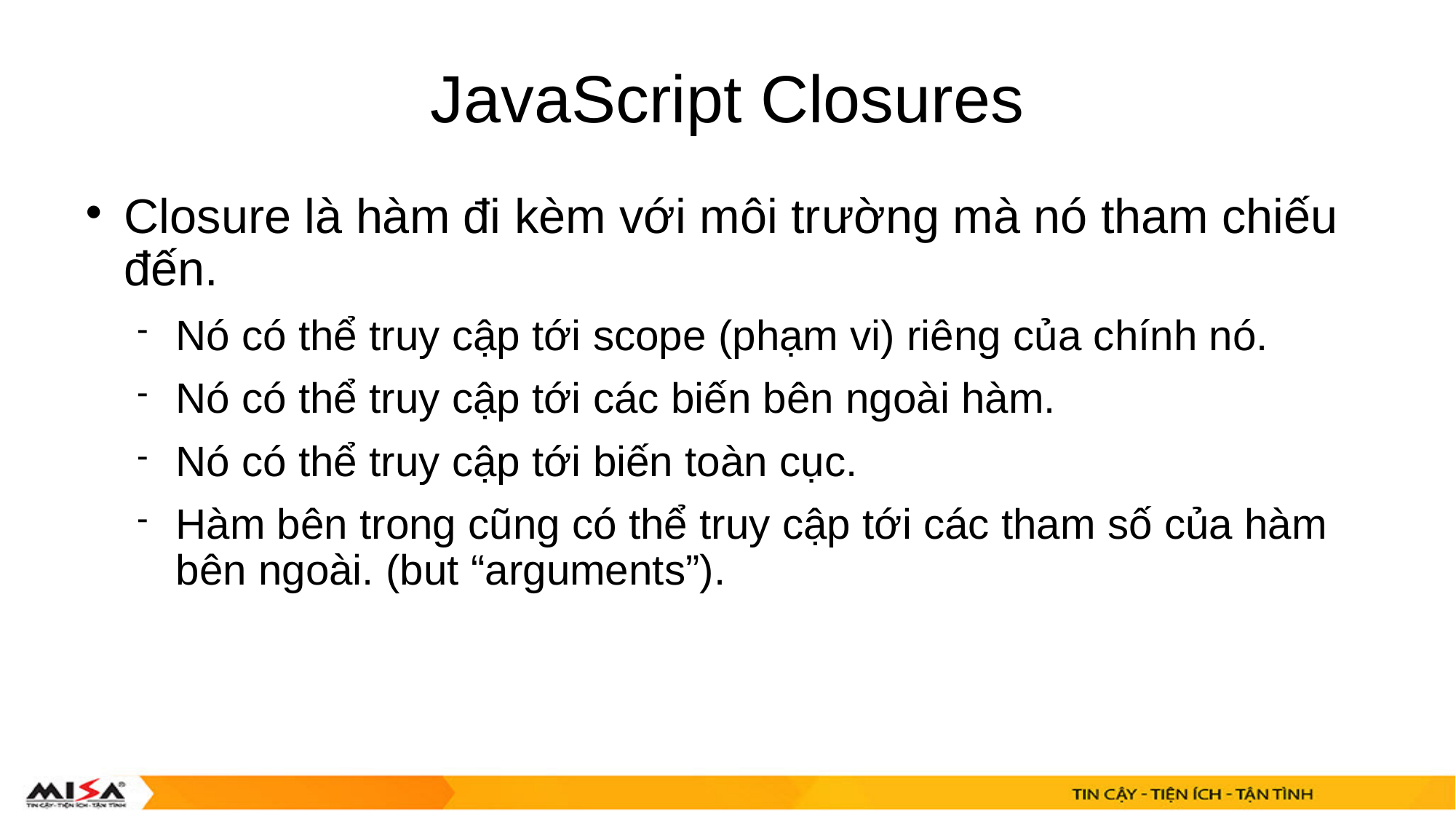

# JavaScript Closures
Closure là hàm đi kèm với môi trường mà nó tham chiếu đến.
Nó có thể truy cập tới scope (phạm vi) riêng của chính nó.
Nó có thể truy cập tới các biến bên ngoài hàm.
Nó có thể truy cập tới biến toàn cục.
Hàm bên trong cũng có thể truy cập tới các tham số của hàm bên ngoài. (but “arguments”).